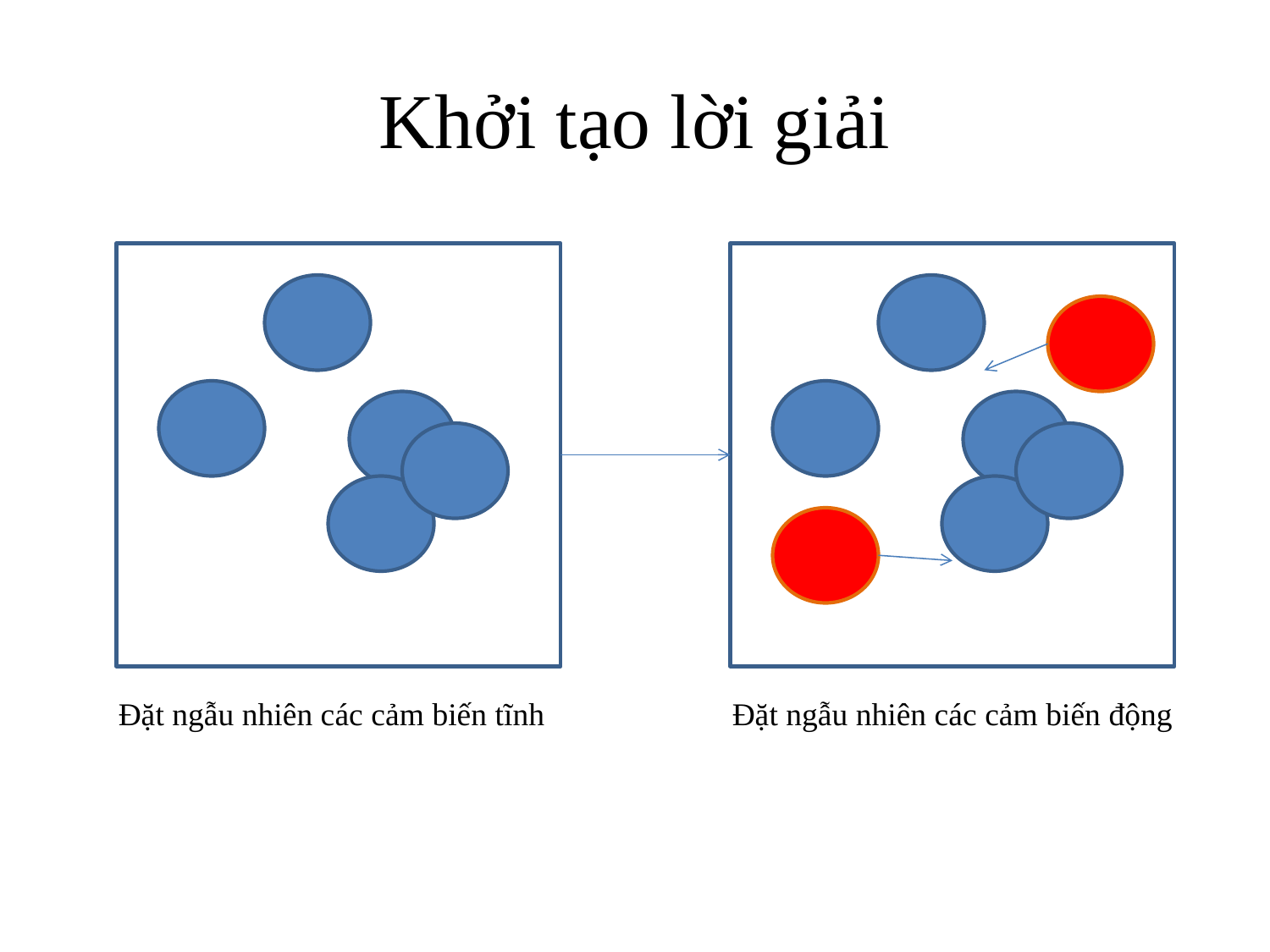

# Khởi tạo lời giải

Đặt ngẫu nhiên các cảm biến tĩnh
Đặt ngẫu nhiên các cảm biến động